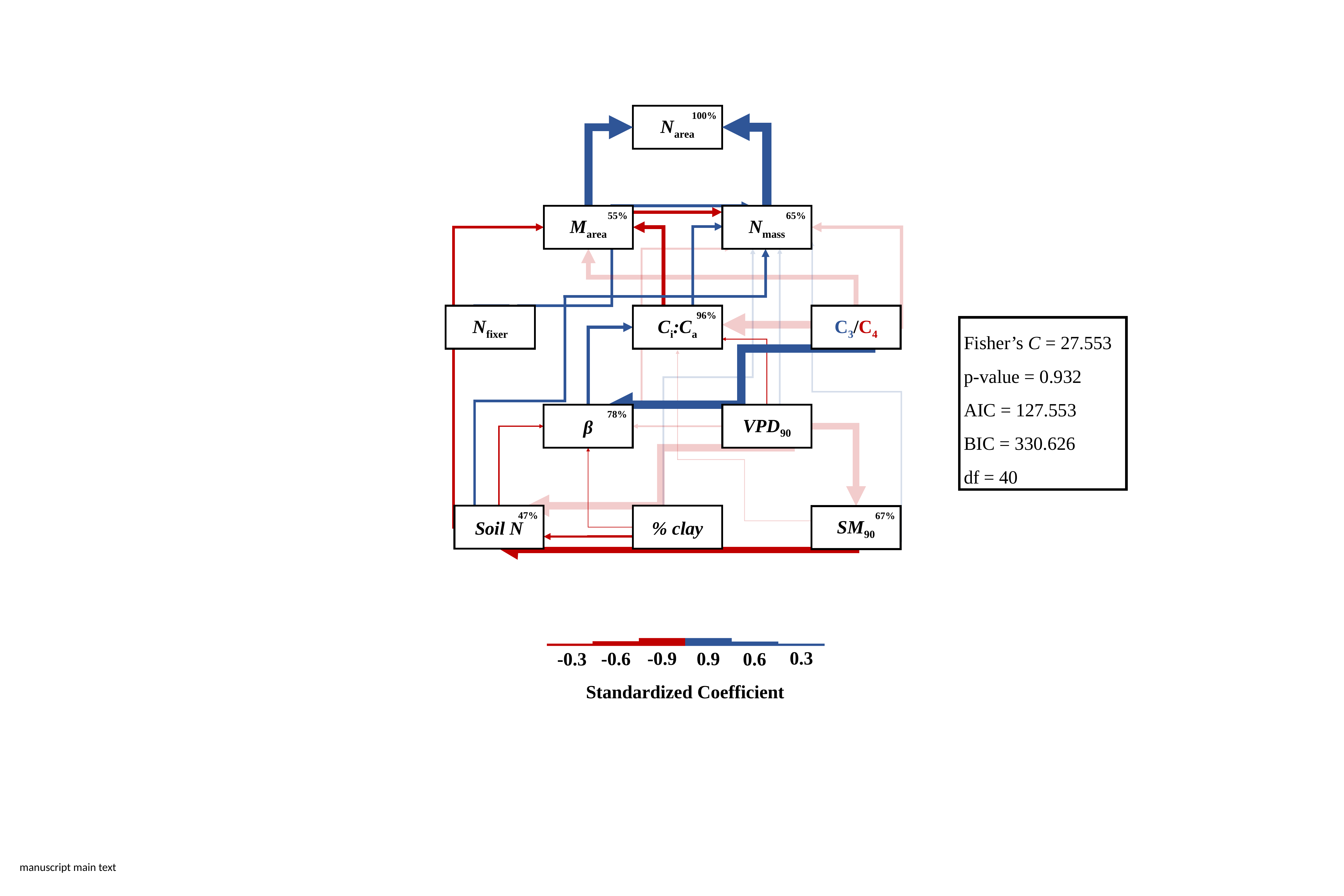

Νarea
100%
Marea
Nmass
65%
55%

Nfixer
C3/C4
Ci:Ca
96%
Fisher’s C = 27.553
p-value = 0.932
AIC = 127.553
BIC = 330.626
df = 40
VPD90
β
78%
% clay
Soil N
SM90
47%
67%

0.3
-0.9
-0.6
0.9
0.6
-0.3

Standardized Coefficient
manuscript main text